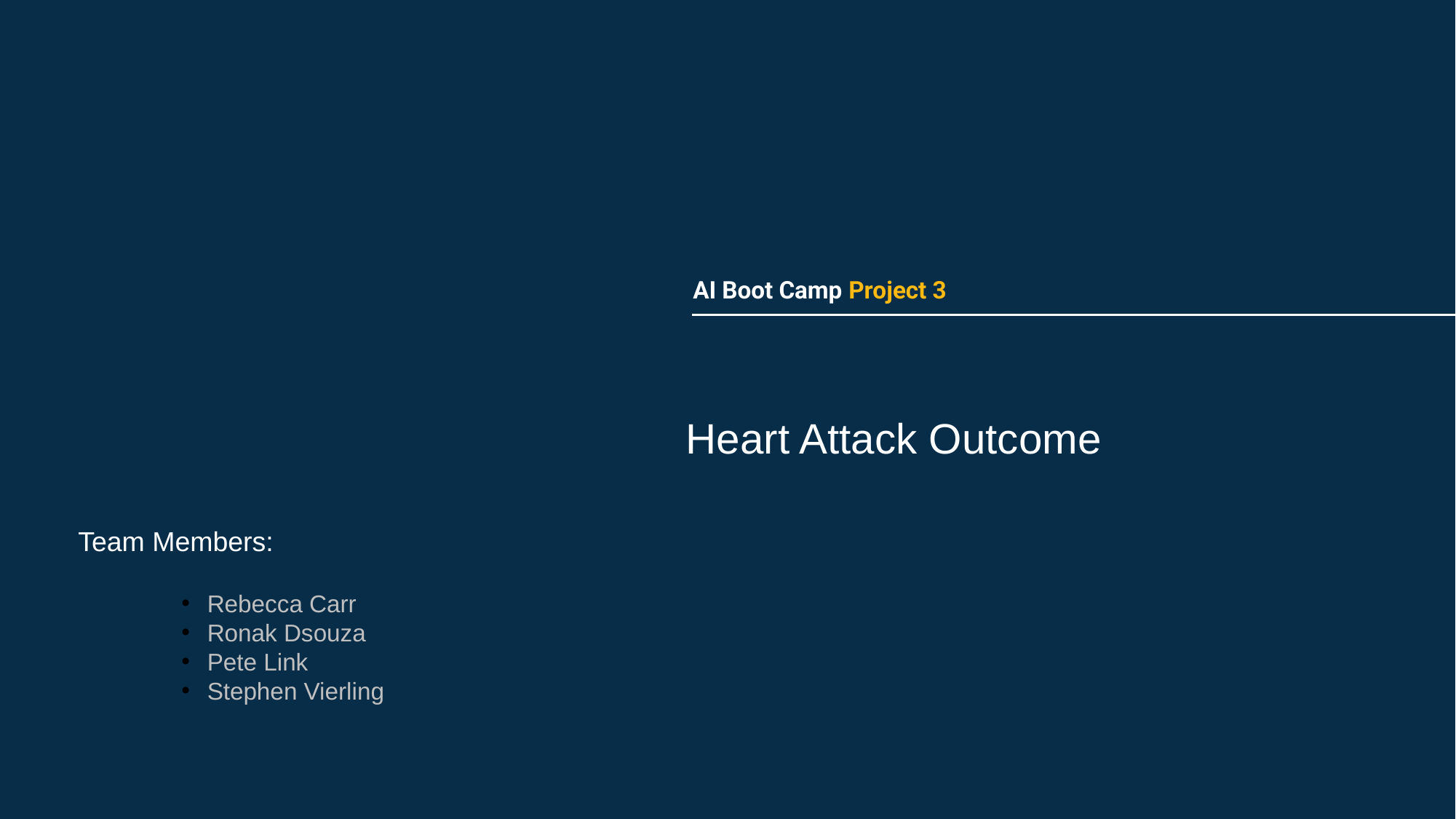

AI Boot Camp Project 3
# Heart Attack Outcome
Team Members:
Rebecca Carr
Ronak Dsouza
Pete Link
Stephen Vierling